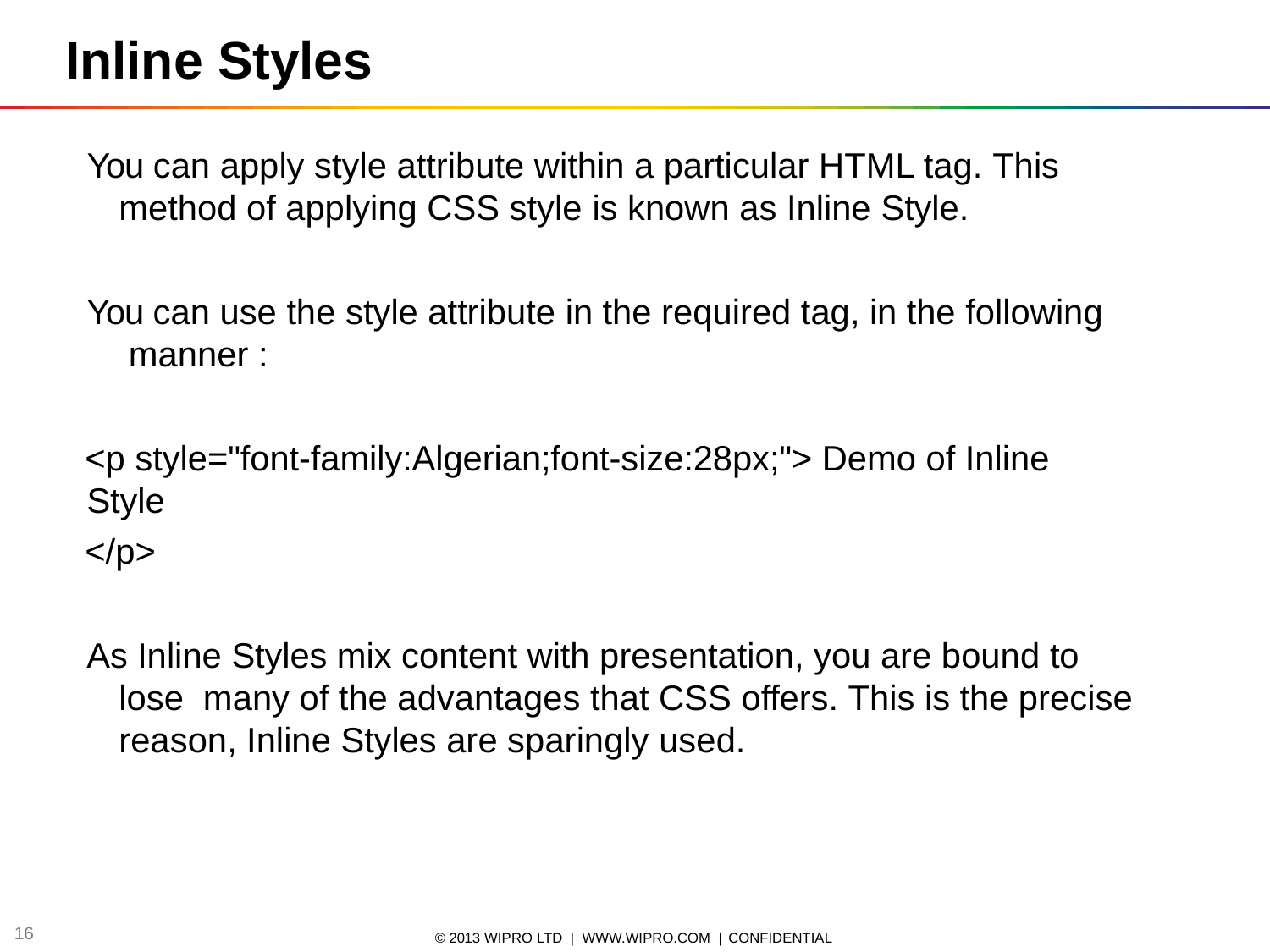

# Inline Styles
You can apply style attribute within a particular HTML tag. This
method of applying CSS style is known as Inline Style.

You can use the style attribute in the required tag, in the following  manner :

<p style="font-family:Algerian;font-size:28px;"> Demo of Inline Style
</p>

As Inline Styles mix content with presentation, you are bound to lose  many of the advantages that CSS offers. This is the precise  reason, Inline Styles are sparingly used.
16
© 2013 WIPRO LTD  |  WWW.WIPRO.COM  | CONFIDENTIAL